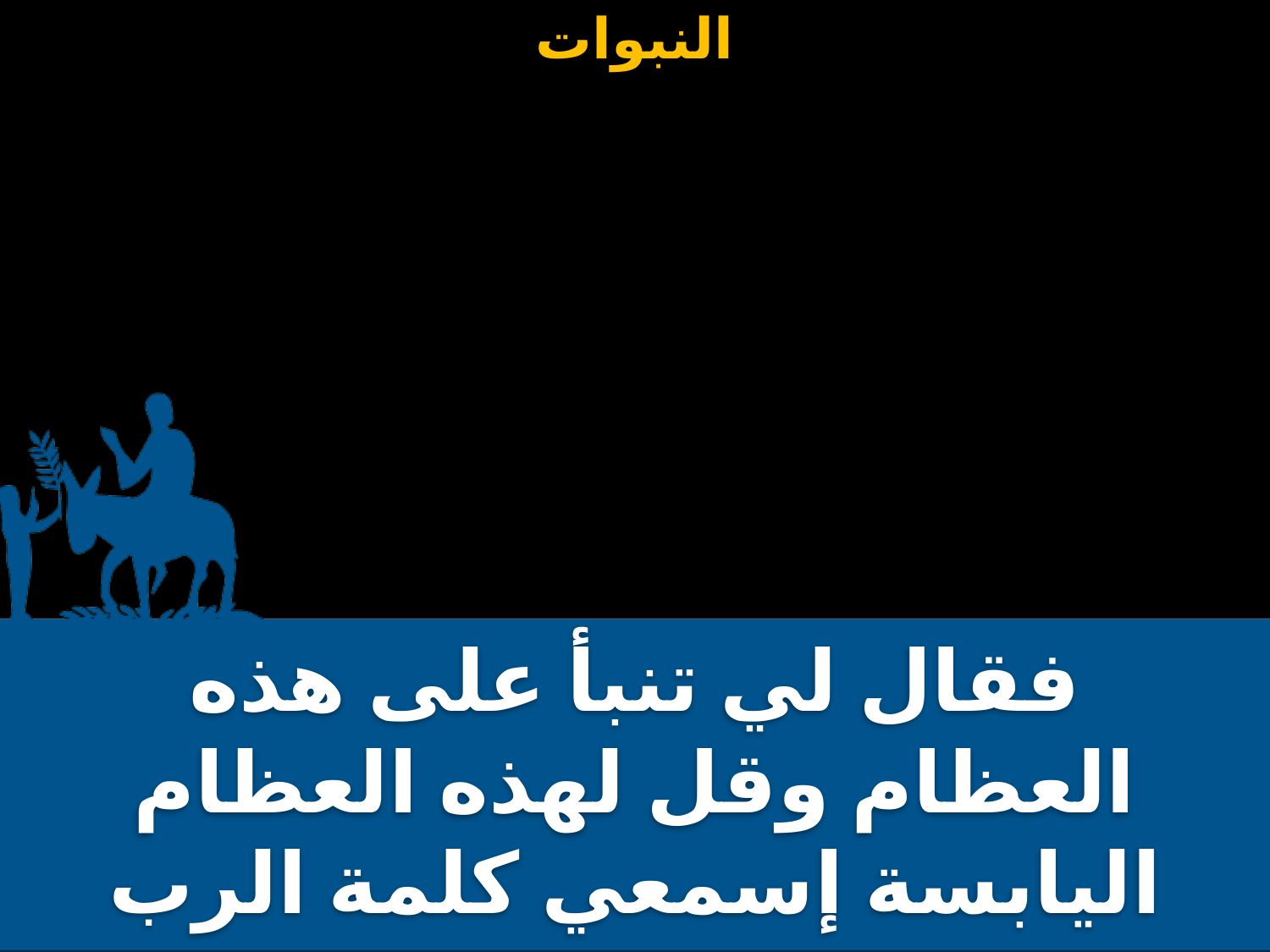

فقال لي تنبأ على هذه العظام وقل لهذه العظام اليابسة إسمعي كلمة الرب